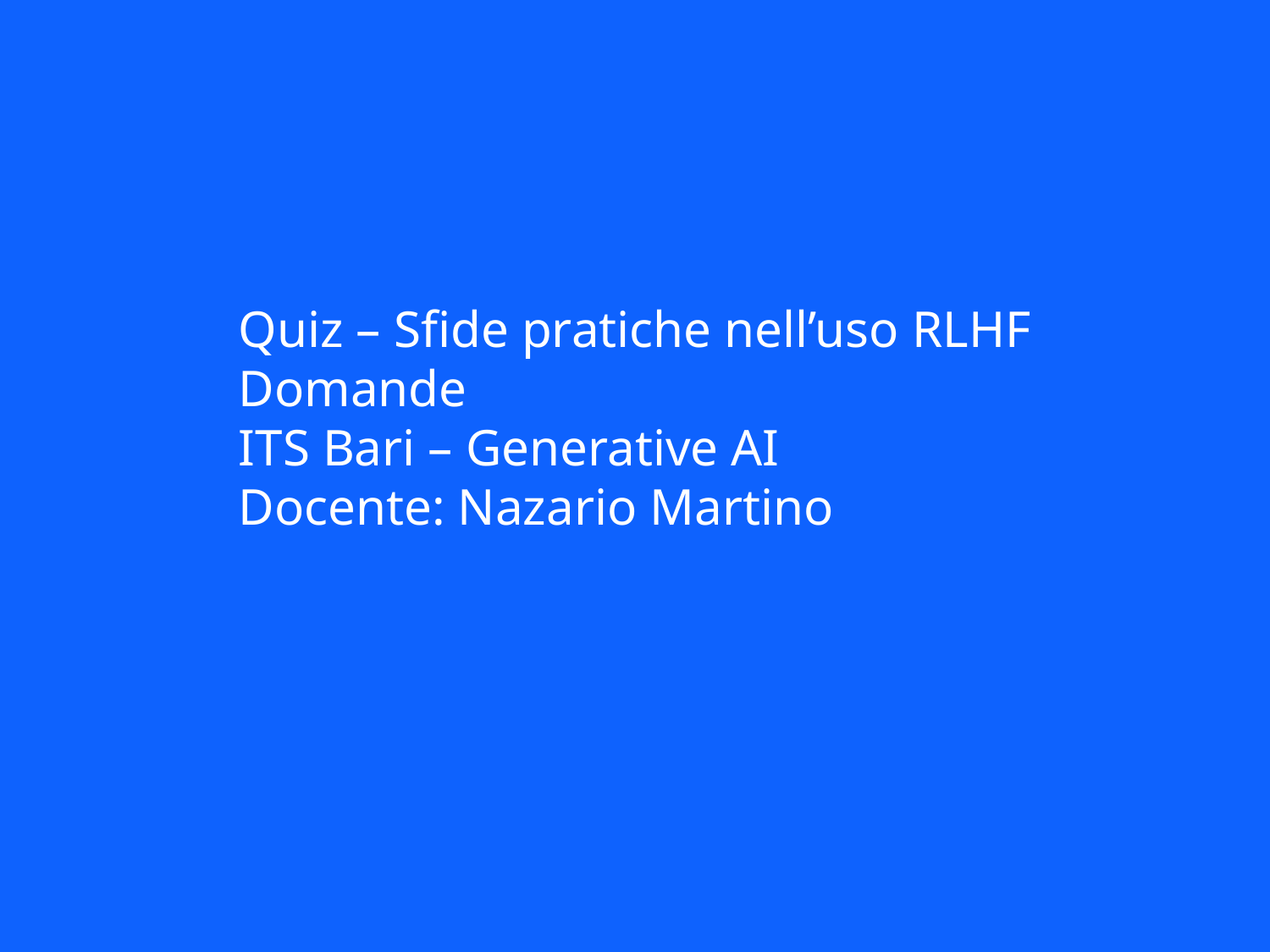

Quiz – Sfide pratiche nell’uso RLHF
Domande
ITS Bari – Generative AI
Docente: Nazario Martino